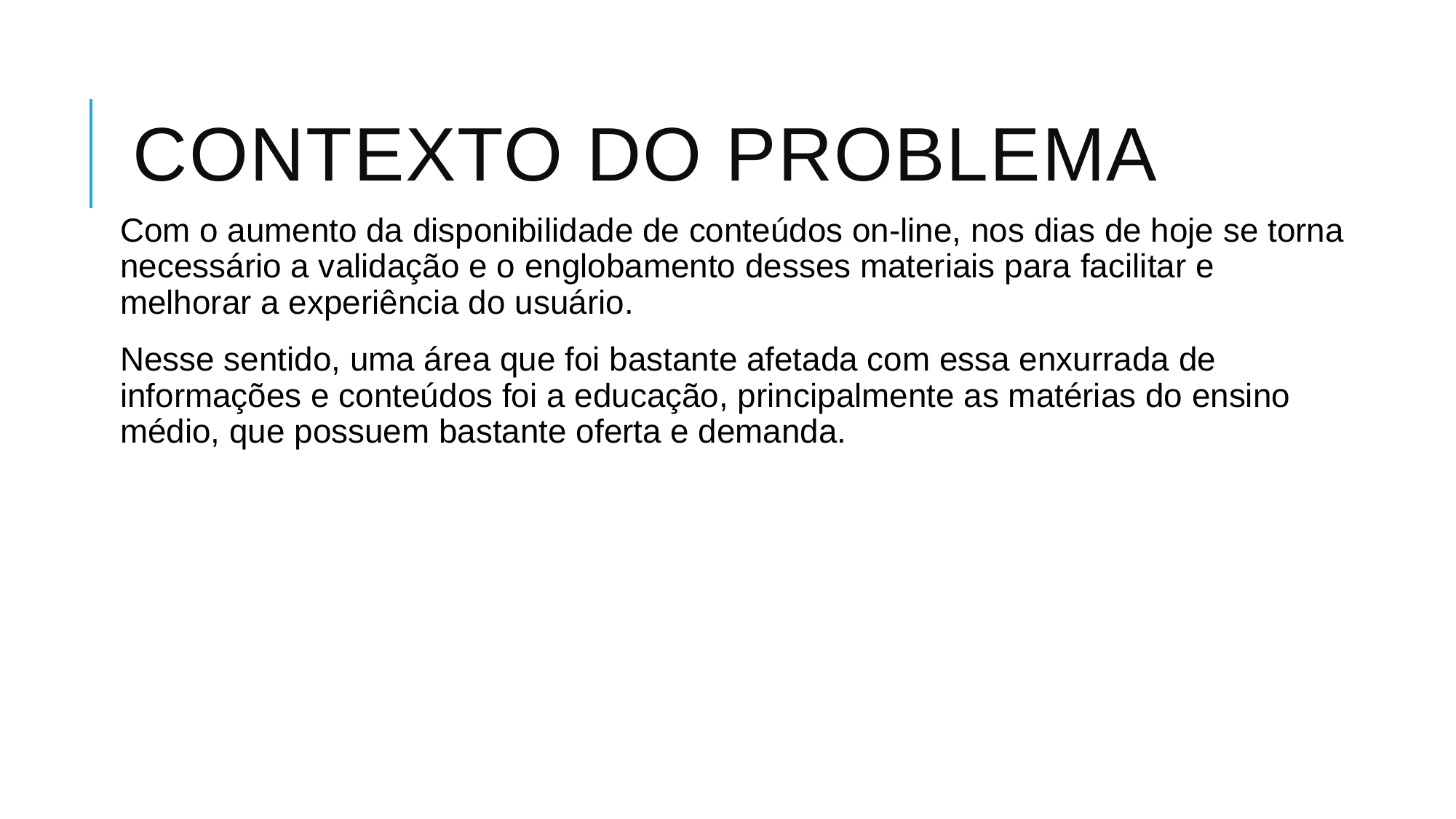

# Contexto DO Problema
Com o aumento da disponibilidade de conteúdos on-line, nos dias de hoje se torna necessário a validação e o englobamento desses materiais para facilitar e melhorar a experiência do usuário.
Nesse sentido, uma área que foi bastante afetada com essa enxurrada de informações e conteúdos foi a educação, principalmente as matérias do ensino médio, que possuem bastante oferta e demanda.